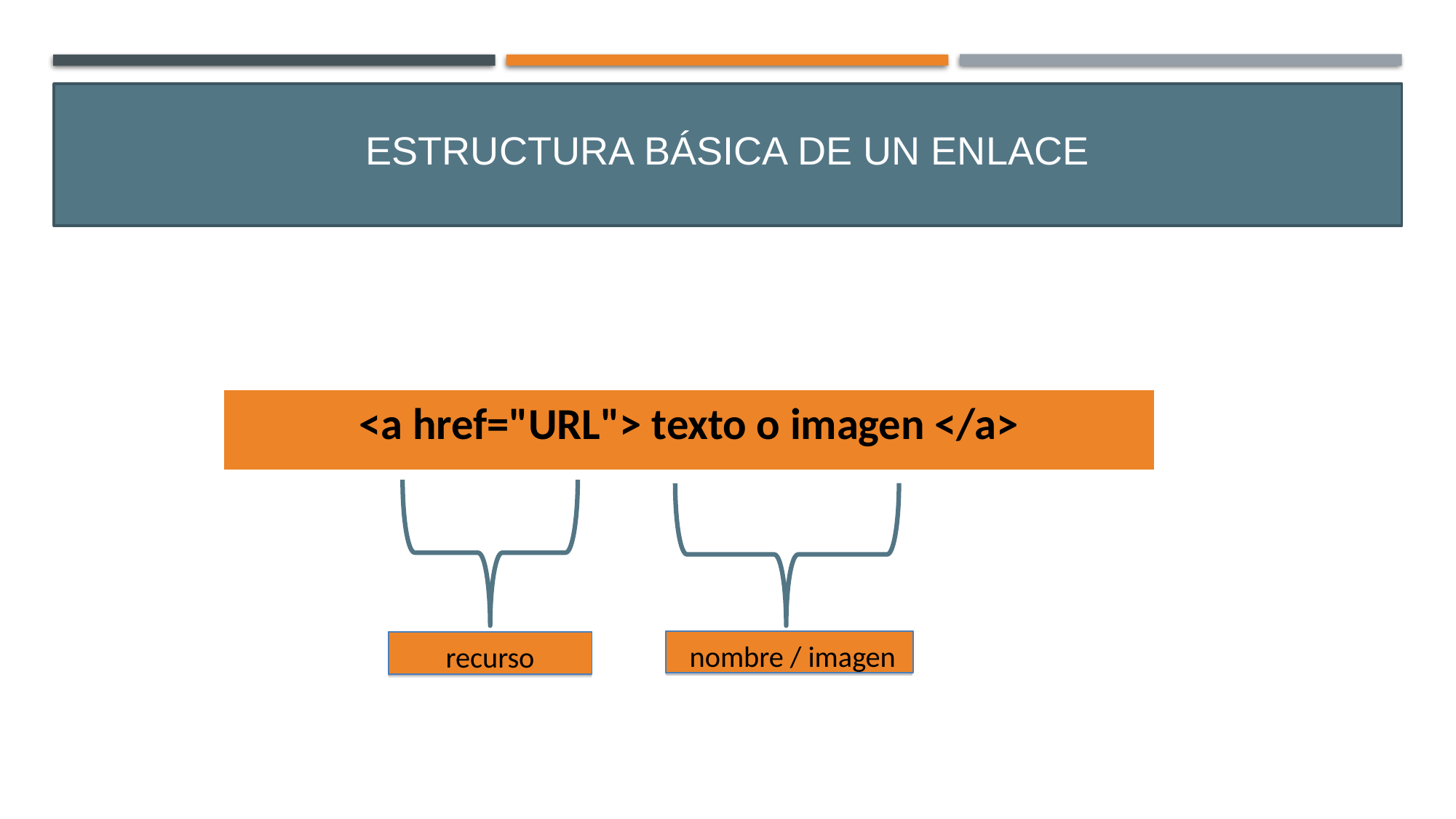

# Estructura básica de un enlace
<a href="URL"> texto o imagen </a>

 nombre / imagen
recurso